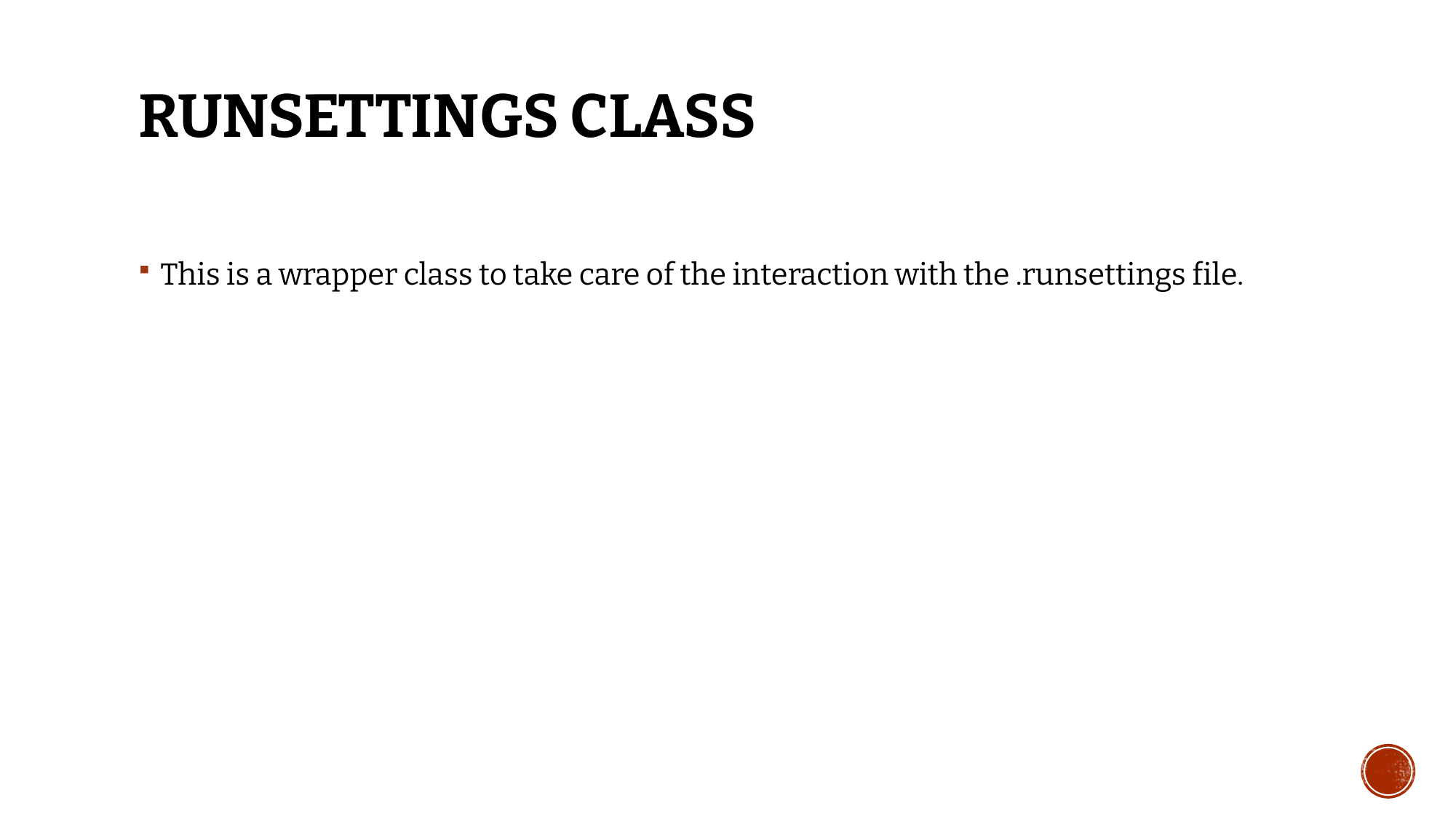

# RunSettings Class
This is a wrapper class to take care of the interaction with the .runsettings file.